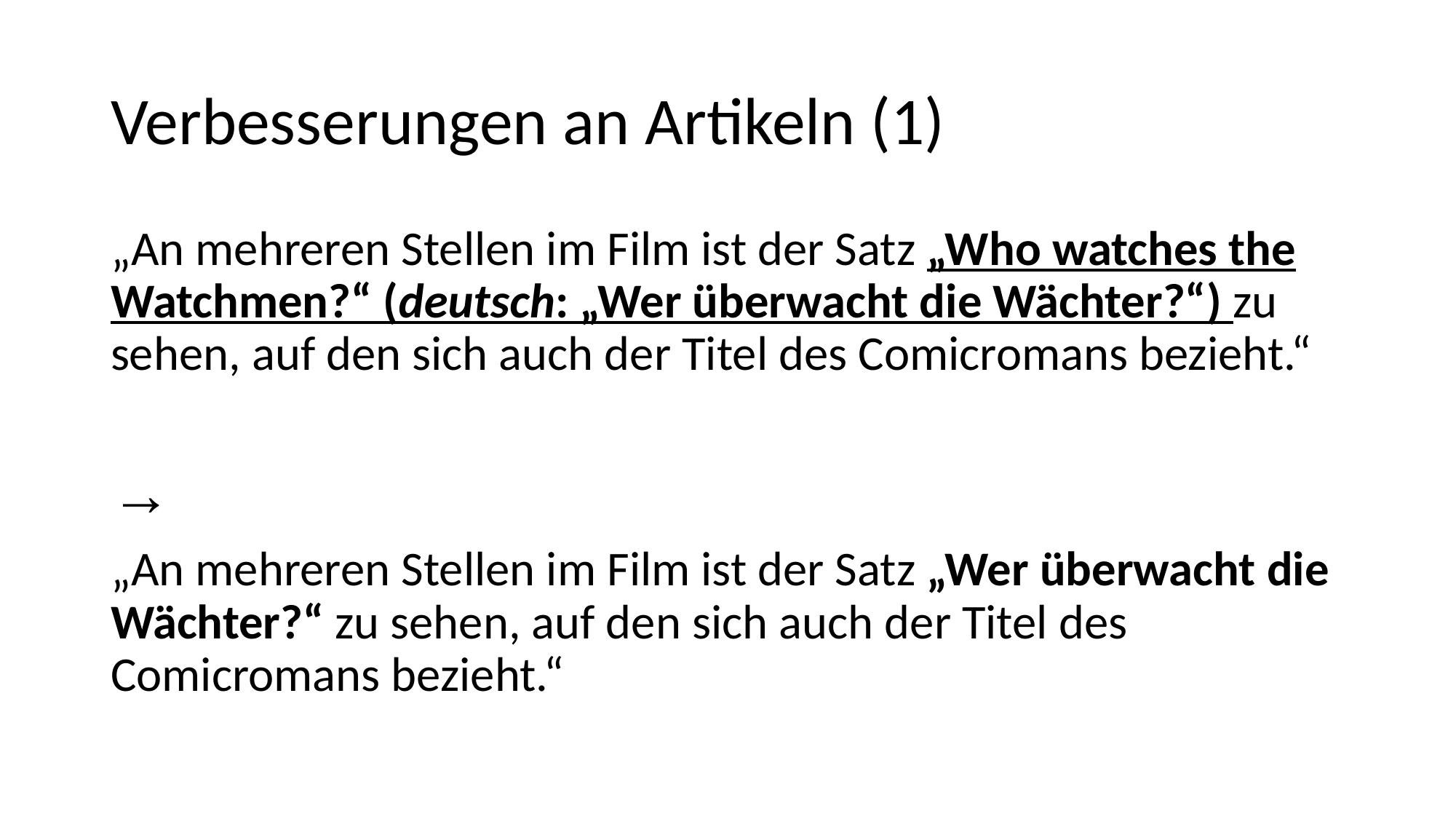

Verbesserungen an Artikeln (1)
„An mehreren Stellen im Film ist der Satz „Who watches the Watchmen?“ (deutsch: „Wer überwacht die Wächter?“) zu sehen, auf den sich auch der Titel des Comicromans bezieht.“

→
„An mehreren Stellen im Film ist der Satz „Wer überwacht die Wächter?“ zu sehen, auf den sich auch der Titel des Comicromans bezieht.“